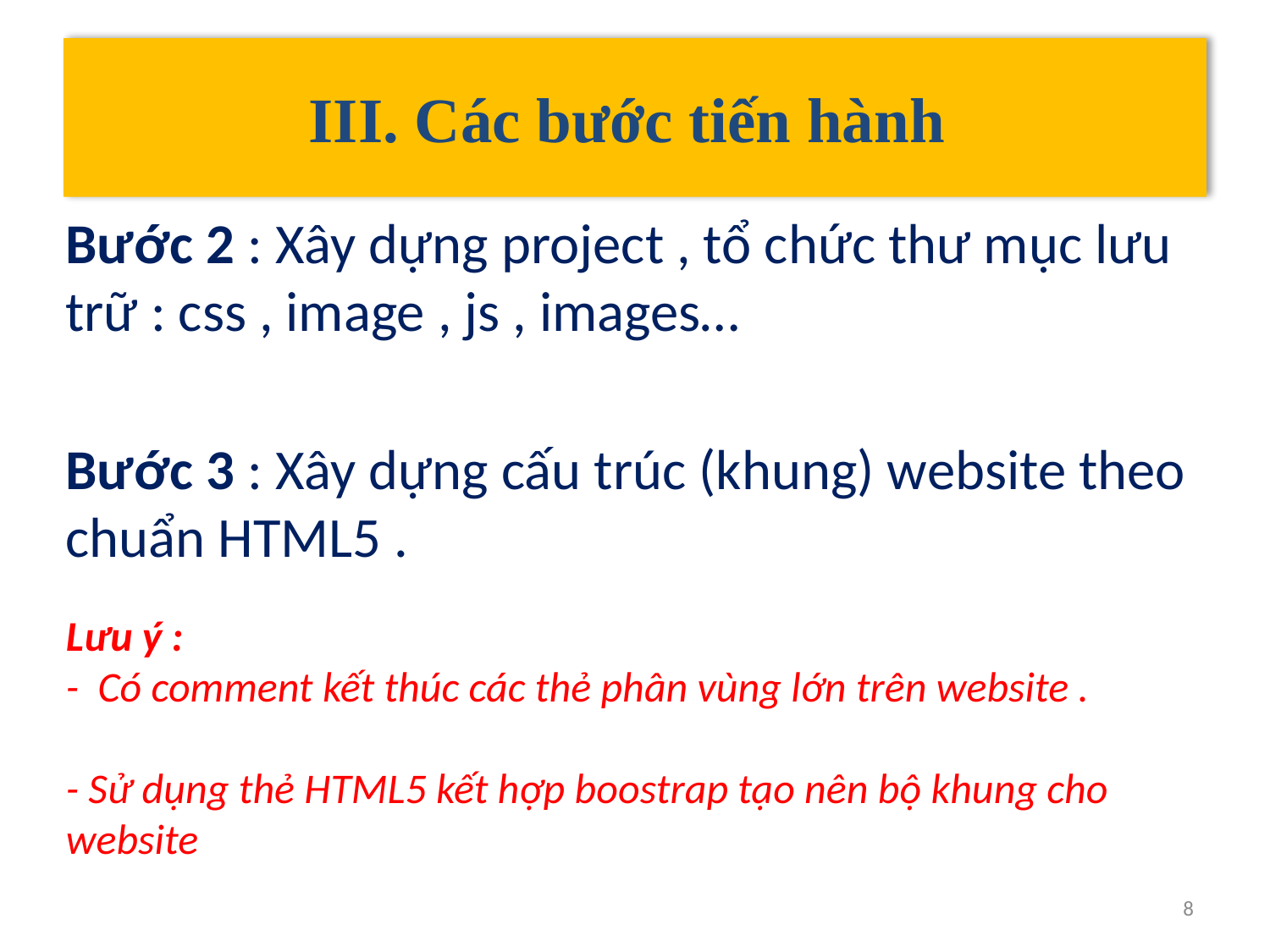

# III. Các bước tiến hành
Bước 2 : Xây dựng project , tổ chức thư mục lưu trữ : css , image , js , images…

Bước 3 : Xây dựng cấu trúc (khung) website theo chuẩn HTML5 .

Lưu ý :
-  Có comment kết thúc các thẻ phân vùng lớn trên website .

- Sử dụng thẻ HTML5 kết hợp boostrap tạo nên bộ khung cho website
8